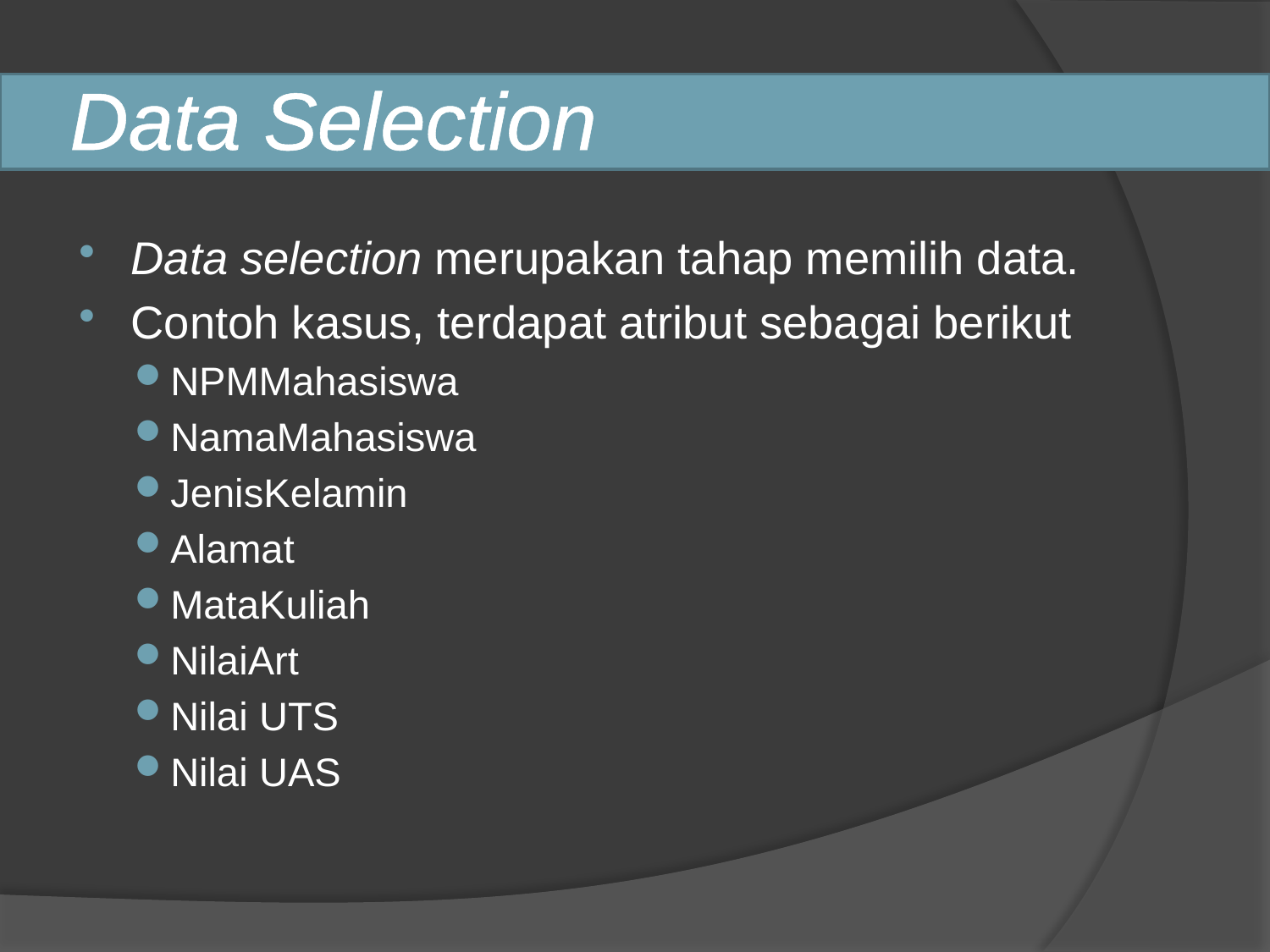

# Data Selection

Data selection merupakan tahap memilih data.
Contoh kasus, terdapat atribut sebagai berikut
NPMMahasiswa
NamaMahasiswa
JenisKelamin
Alamat
MataKuliah
NilaiArt
Nilai UTS
Nilai UAS